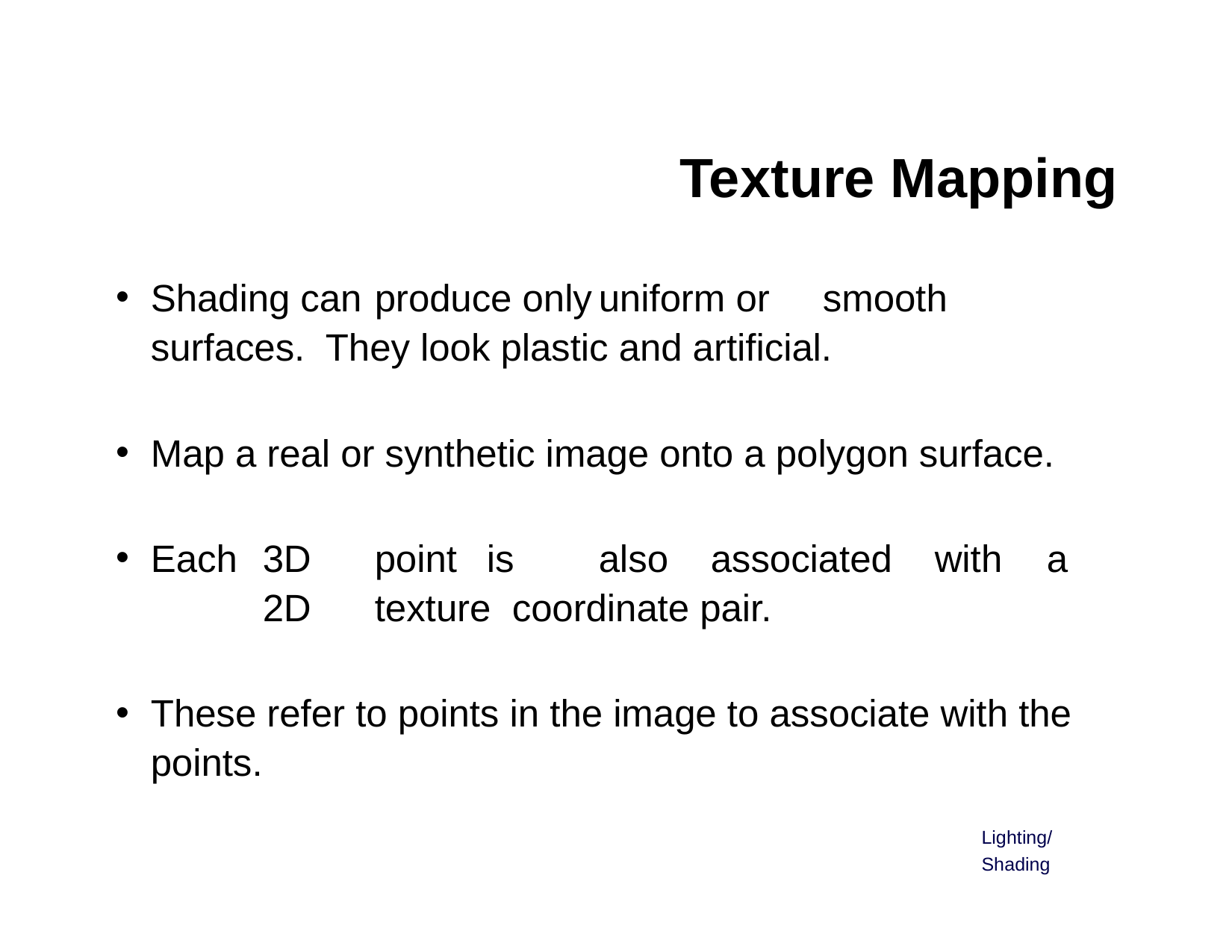

# Texture Mapping
Shading can	produce only	uniform or	smooth	surfaces.  They look plastic and artificial.

Map a real or synthetic image onto a polygon surface.

Each	3D	point	is	also	associated	with	a	2D	texture  coordinate pair.

These refer to points in the image to associate with the  points.
Lighting/Shading